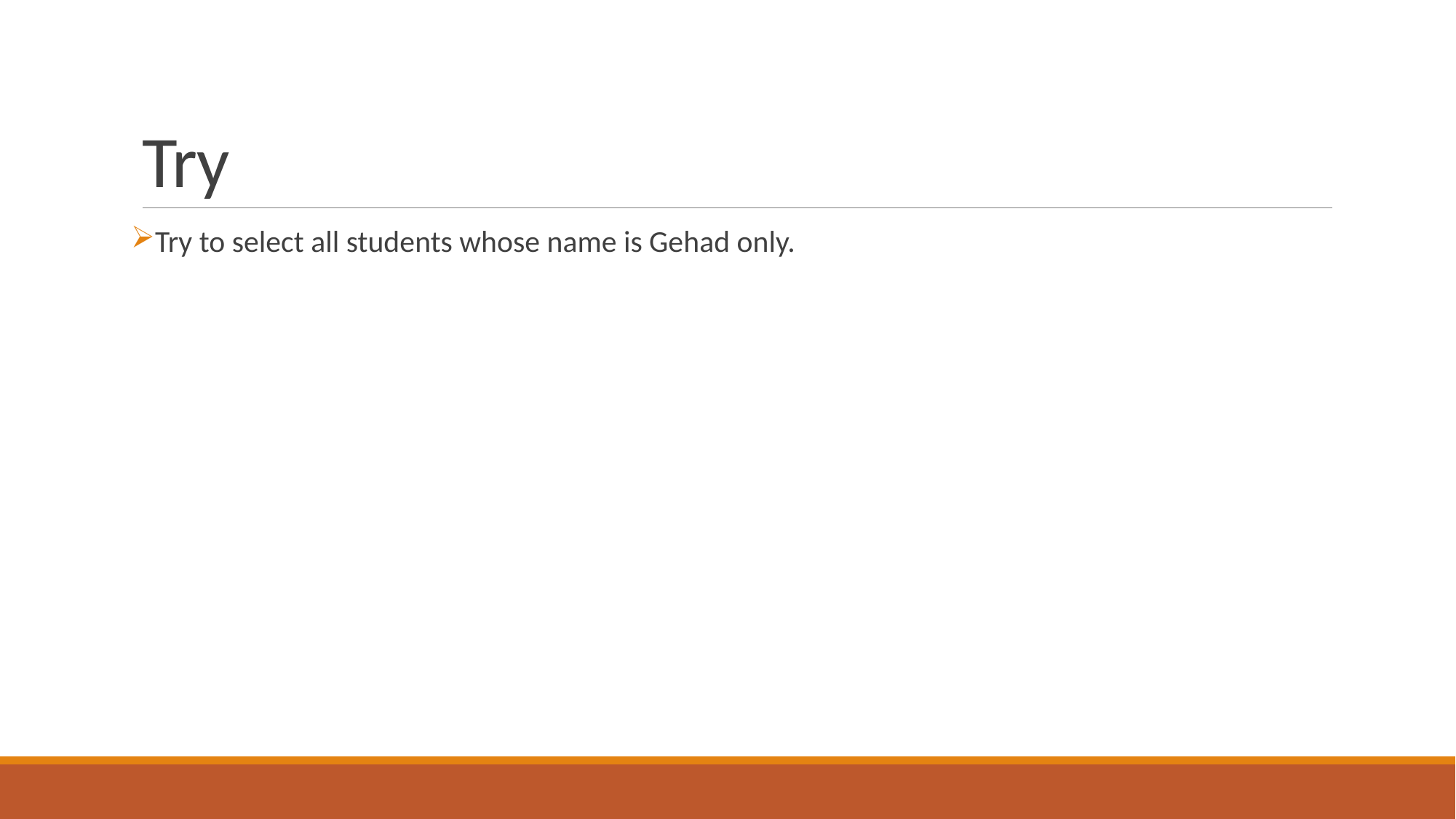

# Try
Try to select all students whose name is Gehad only.